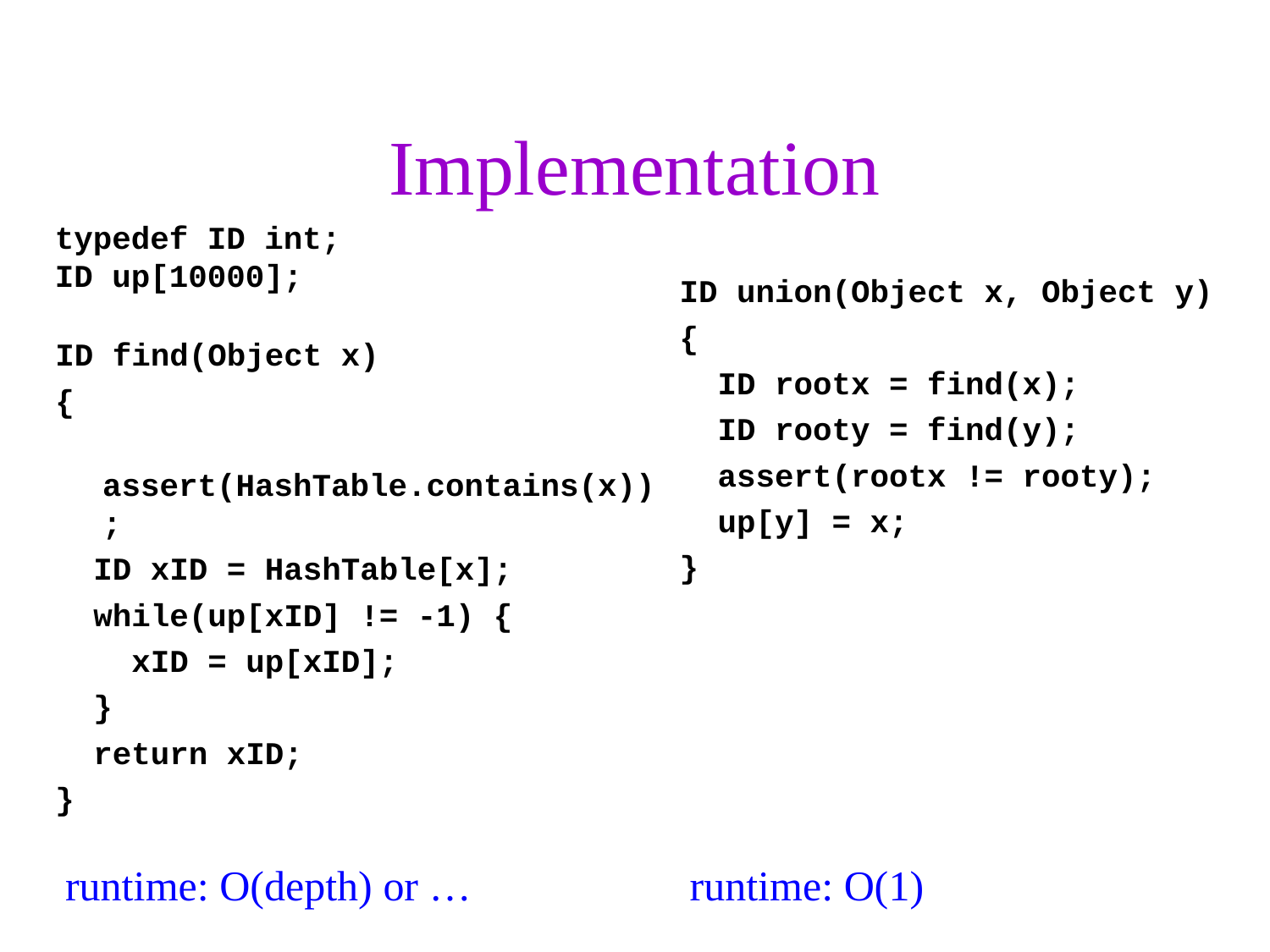

# Implementation
typedef ID int;
ID up[10000];

ID union(Object x, Object y)
{
  ID rootx = find(x);
  ID rooty = find(y);
  assert(rootx != rooty);
  up[y] = x;
}
ID find(Object x)
{
  assert(HashTable.contains(x));
  ID xID = HashTable[x];
  while(up[xID] != -1) {
    xID = up[xID];
  }
  return xID;
}
runtime: O(depth) or …
runtime: O(1)